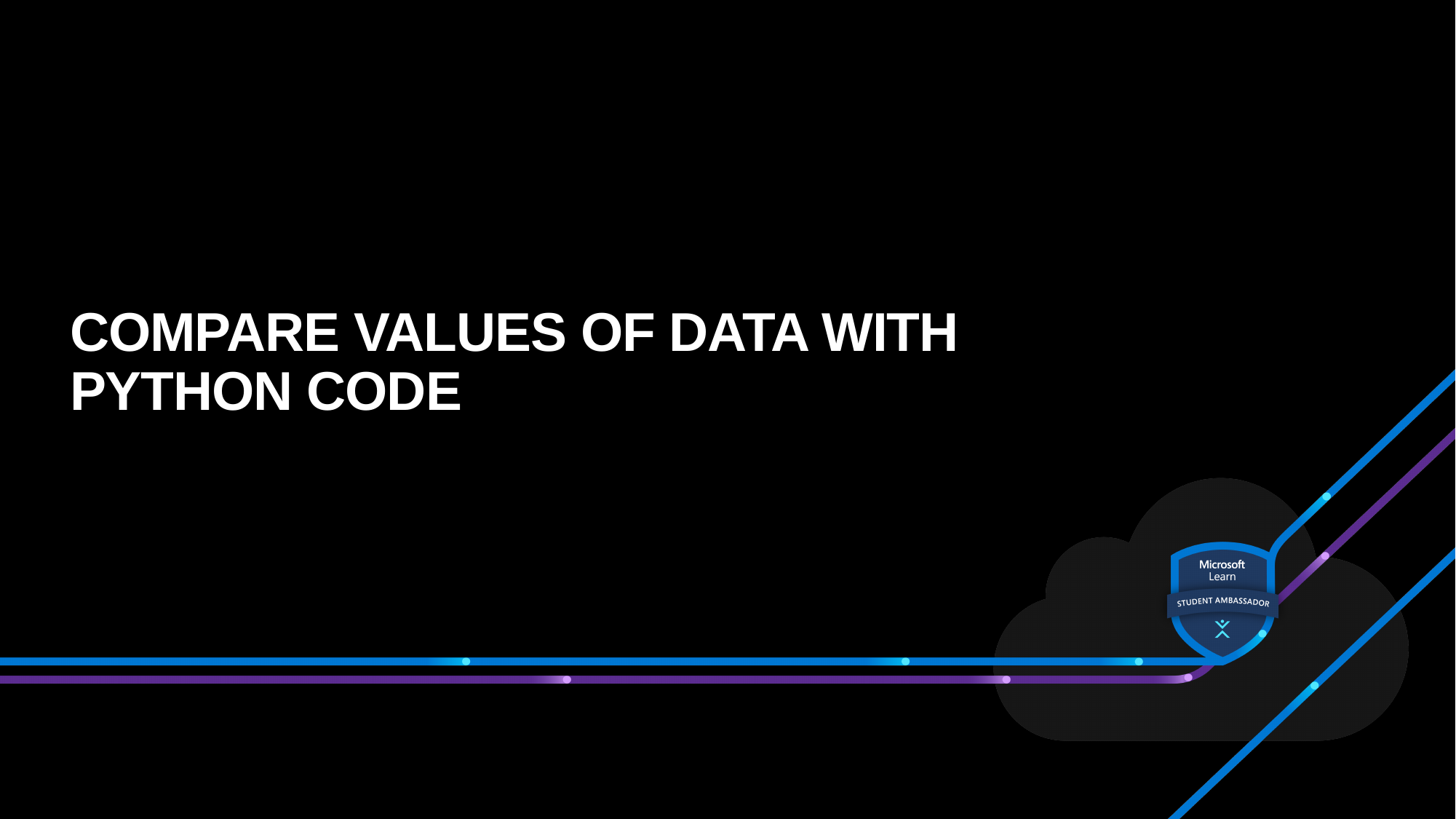

# Compare values of data with Python code